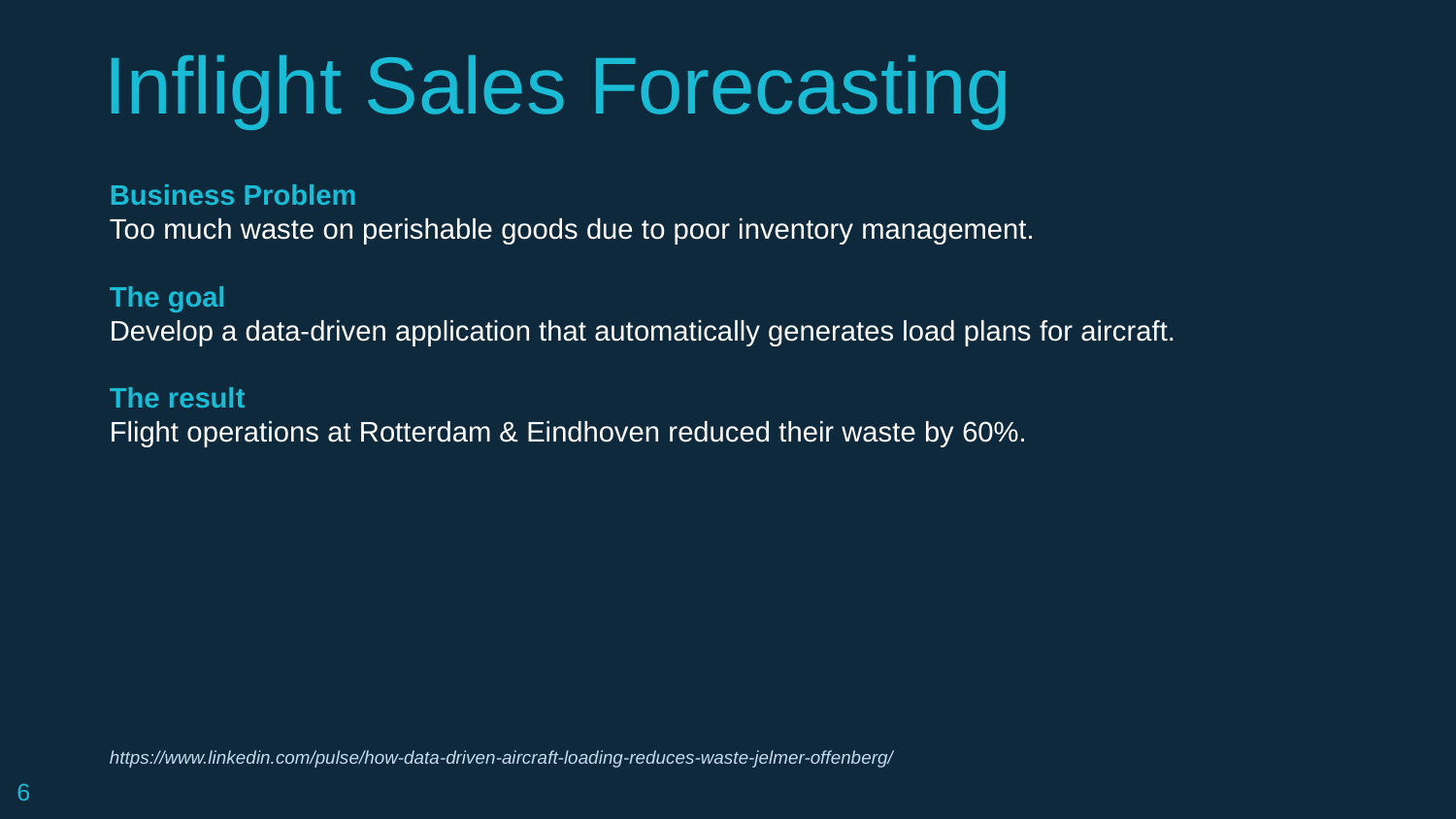

# Inflight Sales Forecasting
Business Problem
Too much waste on perishable goods due to poor inventory management.

The goal
Develop a data-driven application that automatically generates load plans for aircraft.

The result
Flight operations at Rotterdam & Eindhoven reduced their waste by 60%.
https://www.linkedin.com/pulse/how-data-driven-aircraft-loading-reduces-waste-jelmer-offenberg/
6